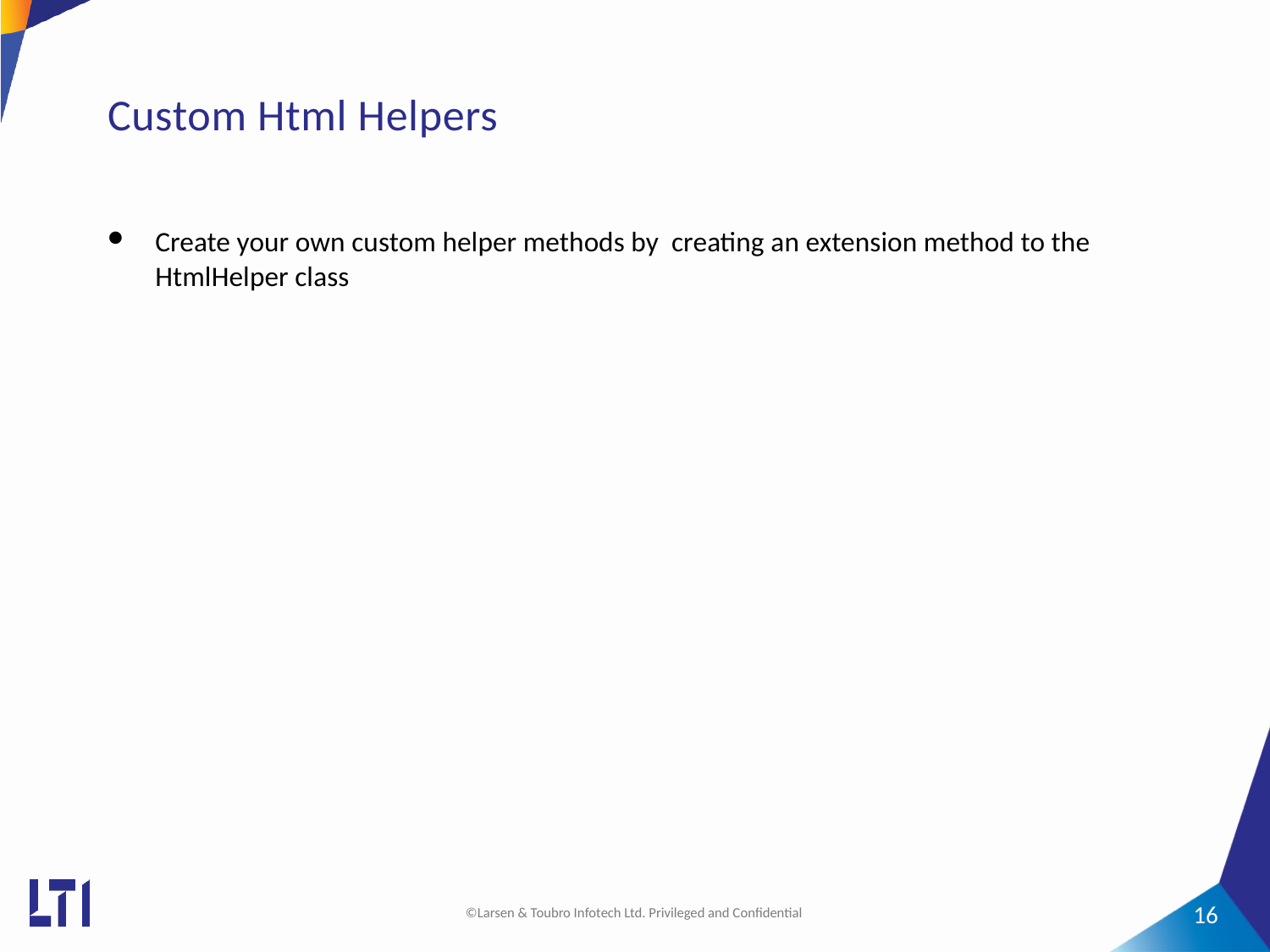

# Custom Html Helpers
Create your own custom helper methods by  creating an extension method to the  HtmlHelper class